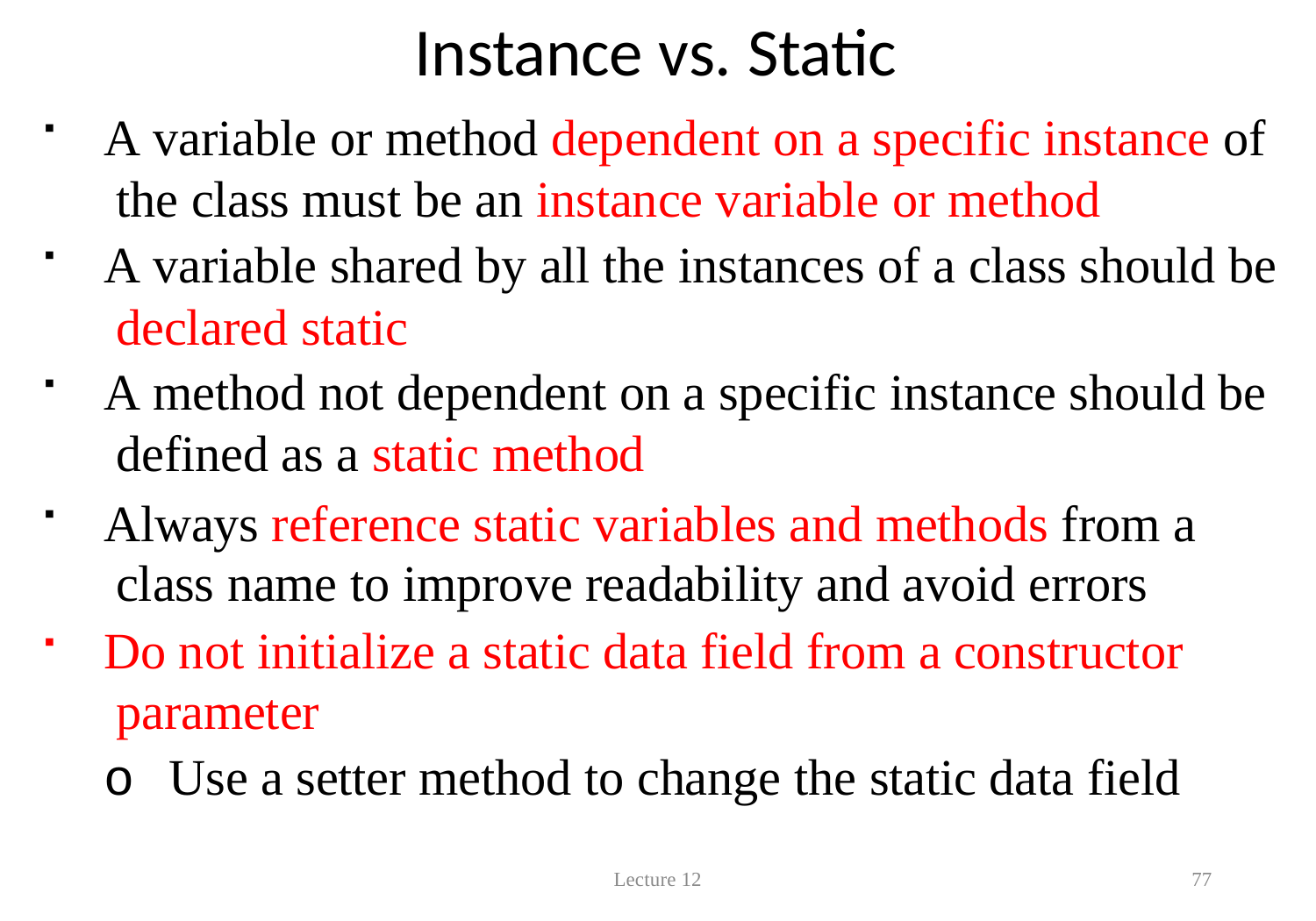

# Instance vs. Static
A variable or method dependent on a specific instance of  the class must be an instance variable or method
A variable shared by all the instances of a class should be  declared static
A method not dependent on a specific instance should be  defined as a static method
Always reference static variables and methods from a  class name to improve readability and avoid errors
Do not initialize a static data field from a constructor  parameter
o Use a setter method to change the static data field
Lecture 12
77